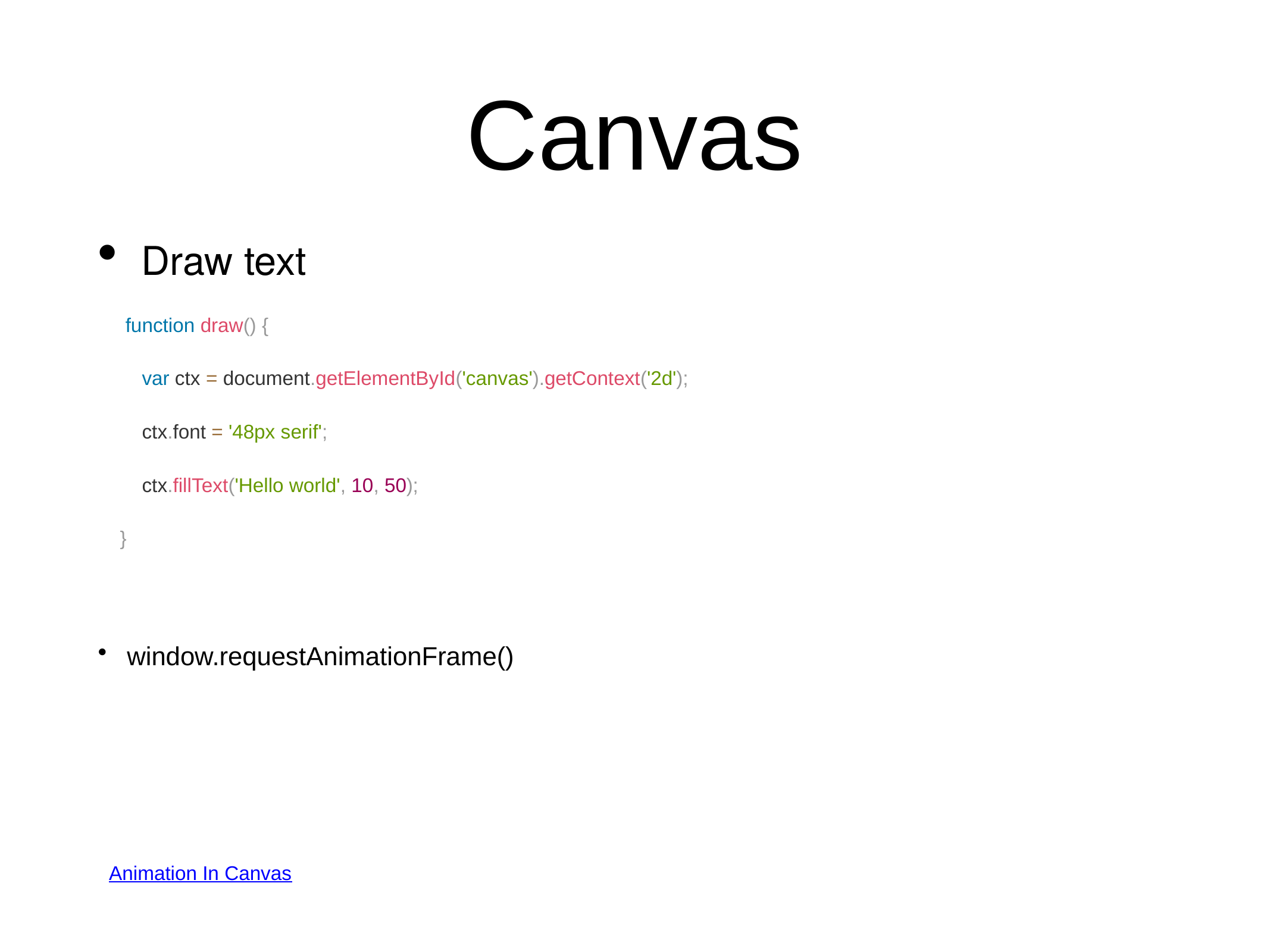

# Canvas
Draw text
     function draw() {
        var ctx = document.getElementById('canvas').getContext('2d');
        ctx.font = '48px serif';
        ctx.fillText('Hello world', 10, 50);
    }

 window.requestAnimationFrame()

  Animation In Canvas